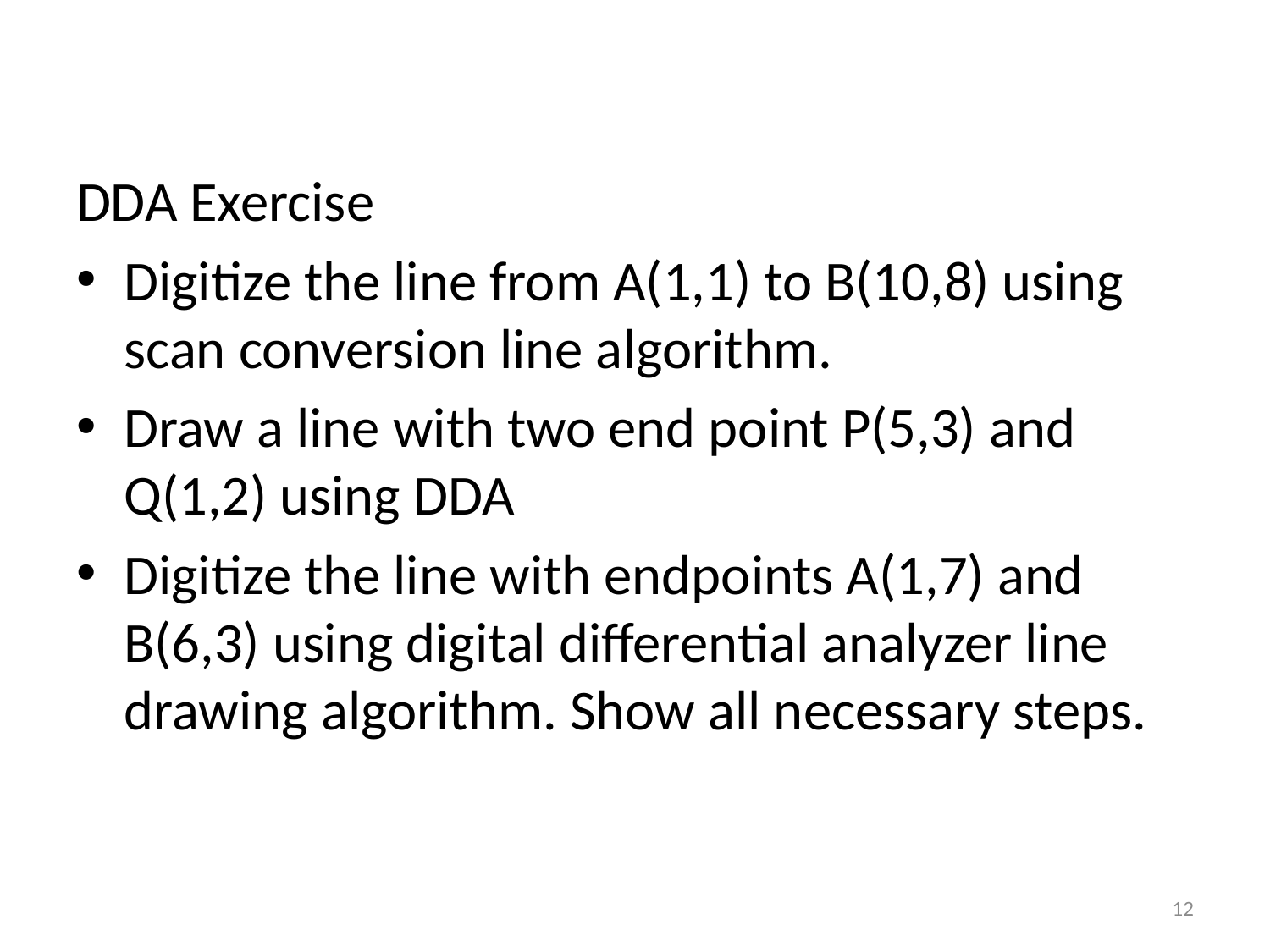

#
DDA Exercise
Digitize the line from A(1,1) to B(10,8) using scan conversion line algorithm.
Draw a line with two end point P(5,3) and Q(1,2) using DDA
Digitize the line with endpoints A(1,7) and B(6,3) using digital differential analyzer line drawing algorithm. Show all necessary steps.

12